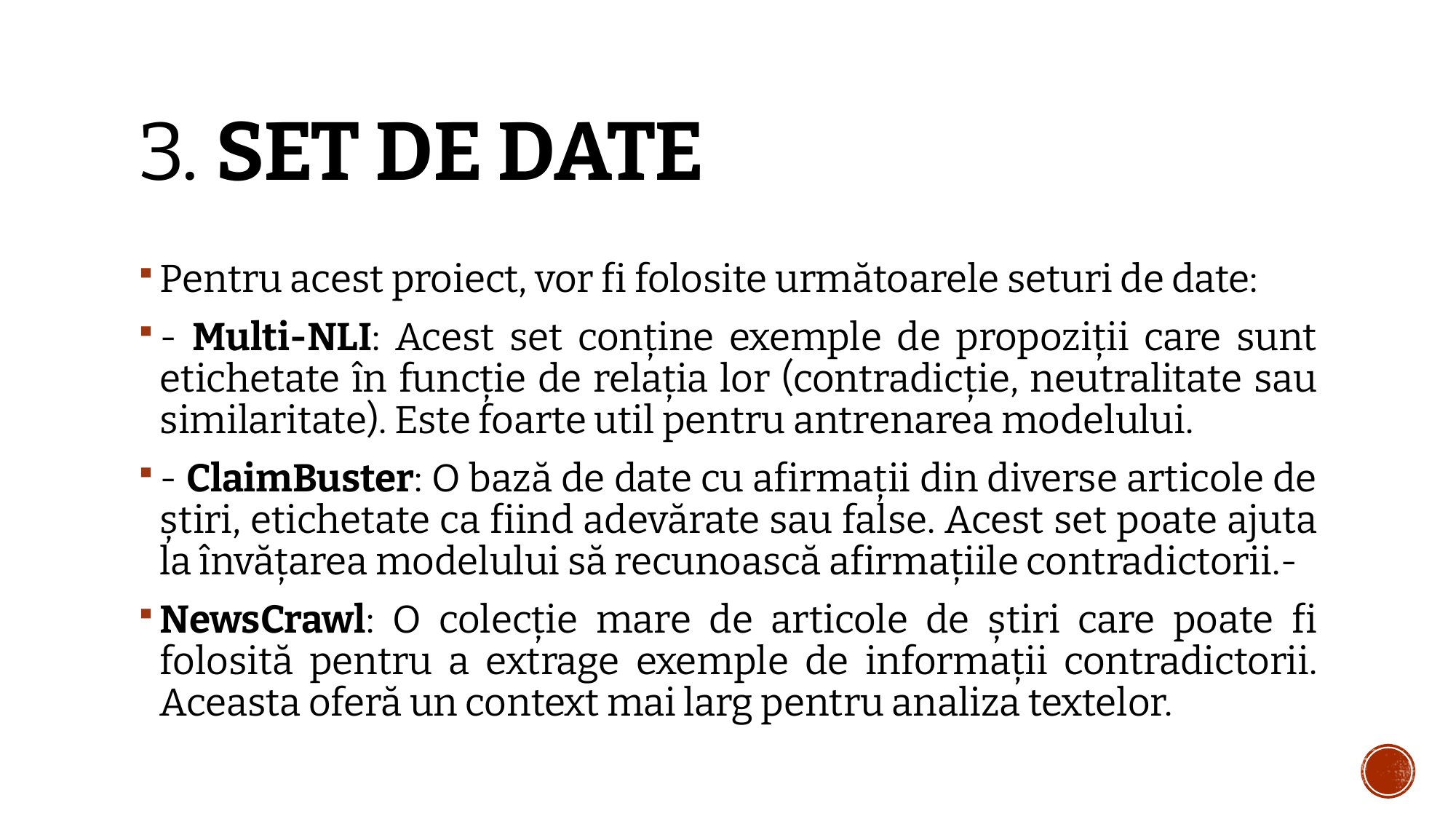

# 3. Set de date
Pentru acest proiect, vor fi folosite următoarele seturi de date:
- Multi-NLI: Acest set conține exemple de propoziții care sunt etichetate în funcție de relația lor (contradicție, neutralitate sau similaritate). Este foarte util pentru antrenarea modelului.
- ClaimBuster: O bază de date cu afirmații din diverse articole de știri, etichetate ca fiind adevărate sau false. Acest set poate ajuta la învățarea modelului să recunoască afirmațiile contradictorii.-
NewsCrawl: O colecție mare de articole de știri care poate fi folosită pentru a extrage exemple de informații contradictorii. Aceasta oferă un context mai larg pentru analiza textelor.